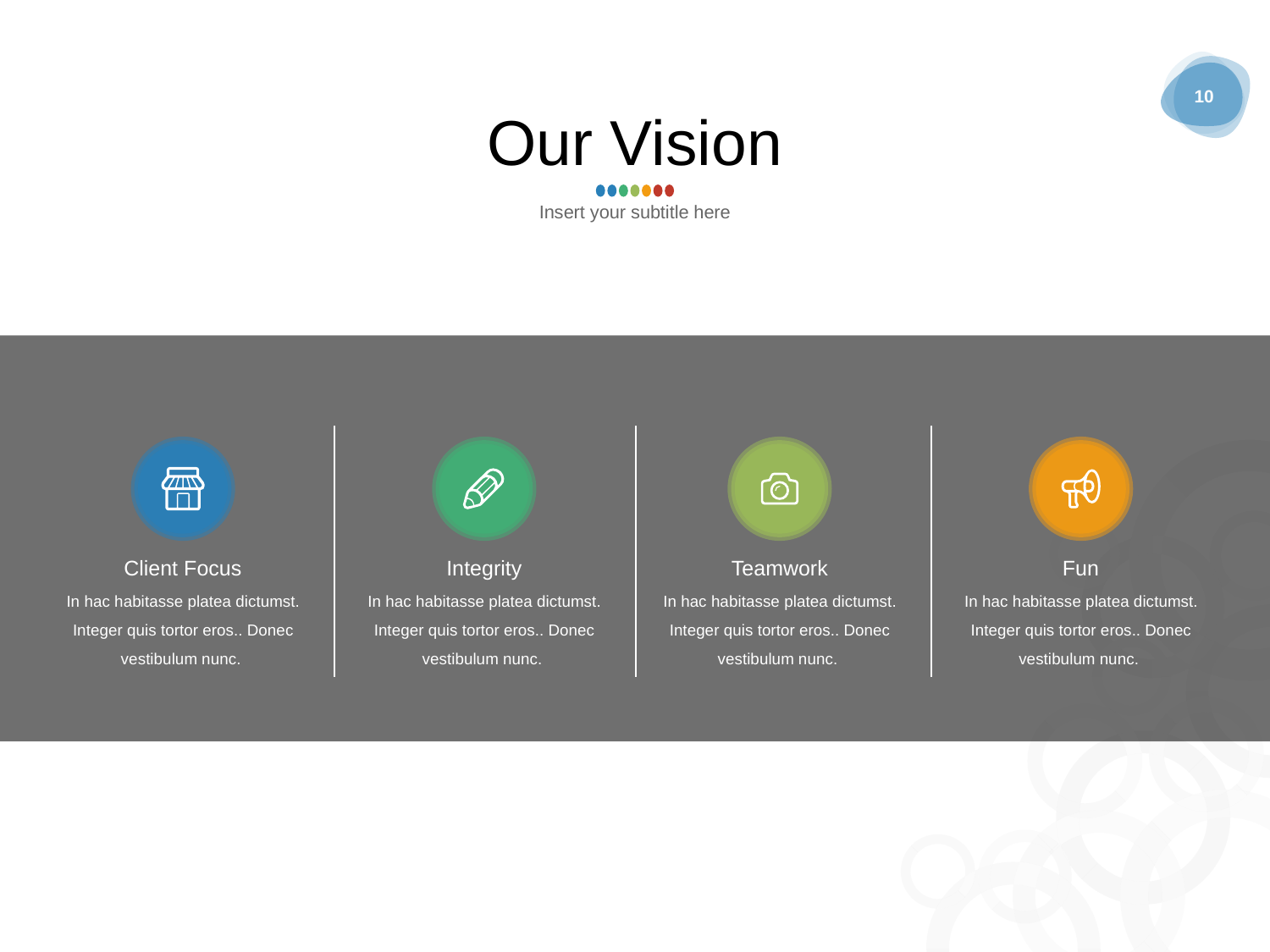

10
# Our Vision
Insert your subtitle here

Client Focus
Integrity
Teamwork
Fun
In hac habitasse platea dictumst. Integer quis tortor eros.. Donec vestibulum nunc.
In hac habitasse platea dictumst. Integer quis tortor eros.. Donec vestibulum nunc.
In hac habitasse platea dictumst. Integer quis tortor eros.. Donec vestibulum nunc.
In hac habitasse platea dictumst. Integer quis tortor eros.. Donec vestibulum nunc.